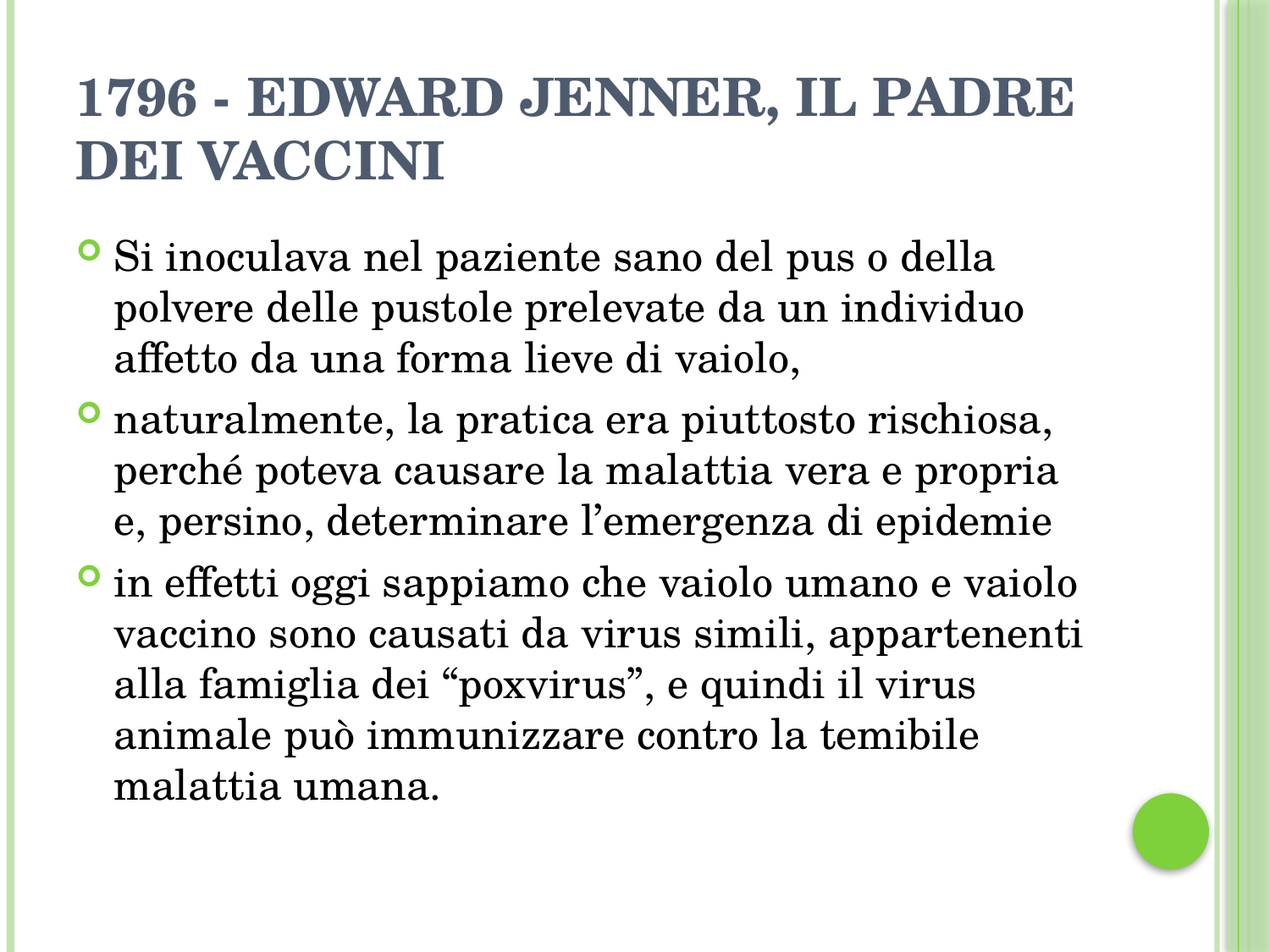

# 1796 - Edward Jenner, il padre dei vaccini
Si inoculava nel paziente sano del pus o della polvere delle pustole prelevate da un individuo affetto da una forma lieve di vaiolo,
naturalmente, la pratica era piuttosto rischiosa, perché poteva causare la malattia vera e propria e, persino, determinare l’emergenza di epidemie
in effetti oggi sappiamo che vaiolo umano e vaiolo vaccino sono causati da virus simili, appartenenti alla famiglia dei “poxvirus”, e quindi il virus animale può immunizzare contro la temibile malattia umana.